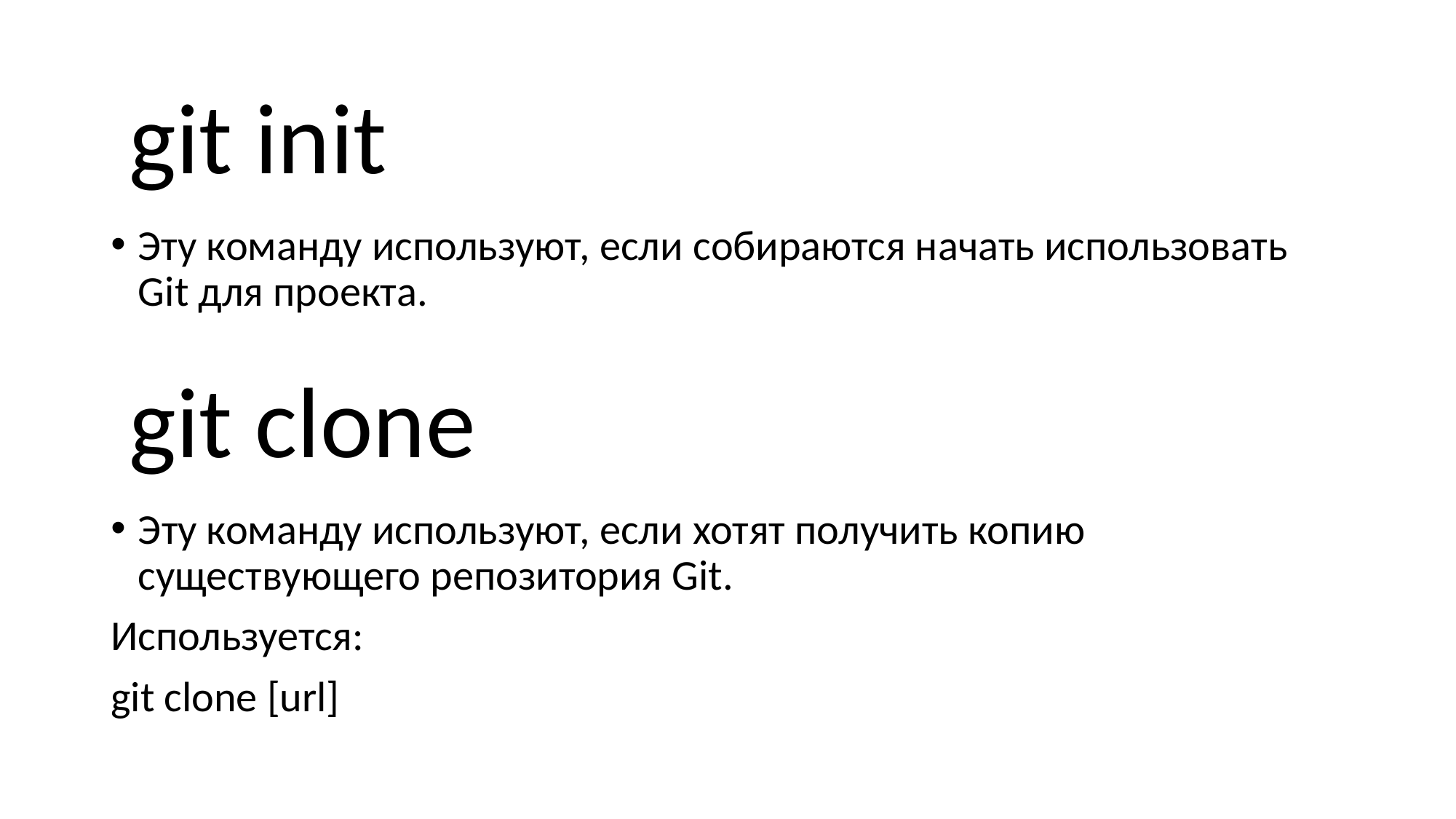

git init
Эту команду используют, если собираются начать использовать Git для проекта.
# git сlone
Эту команду используют, если хотят получить копию существующего репозитория Git.
Используется:
git clone [url]